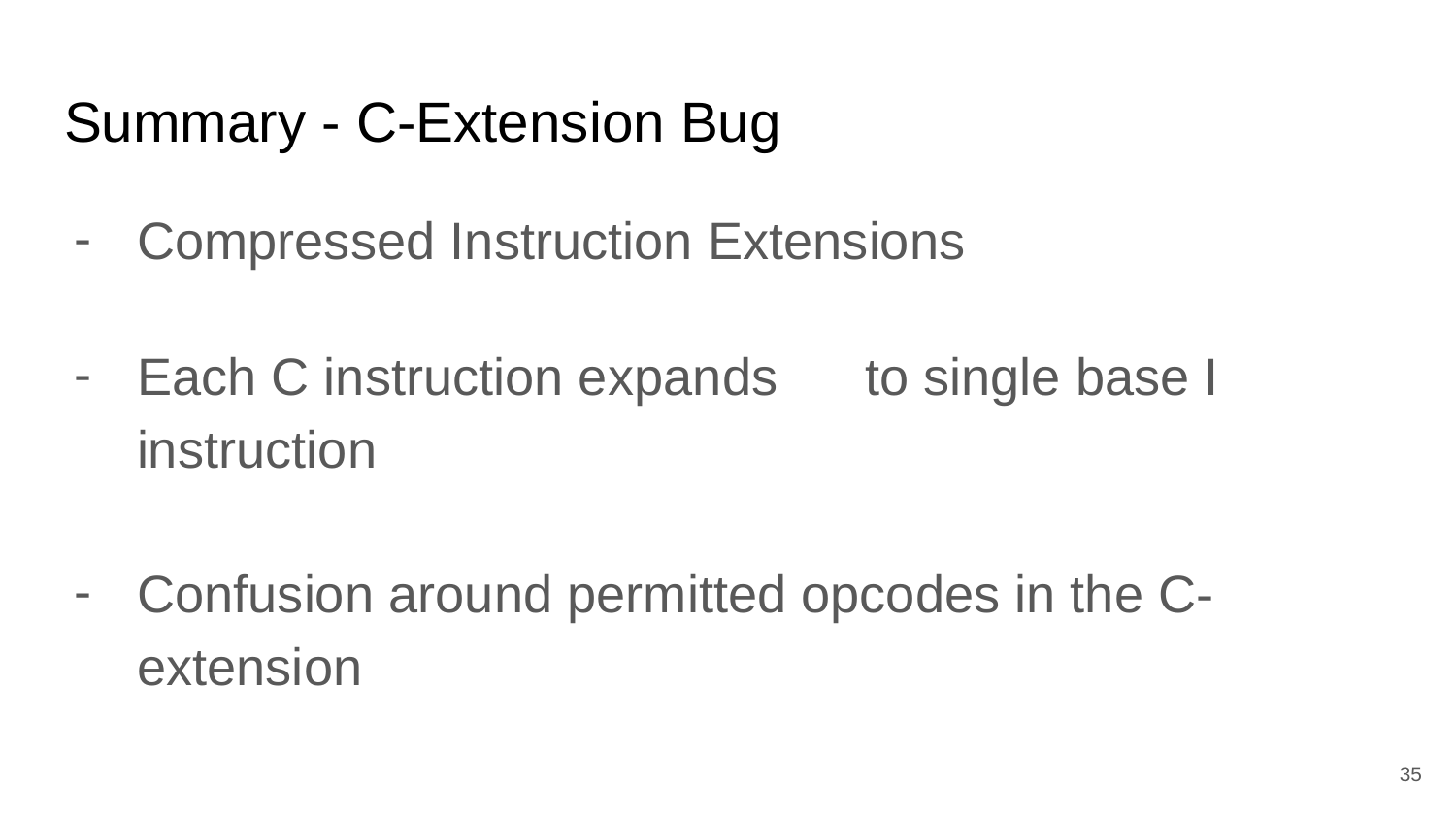

# Summary - C-Extension Bug
Compressed Instruction Extensions
Each C instruction expands	to single base I instruction
Confusion around permitted opcodes in the C-extension
35